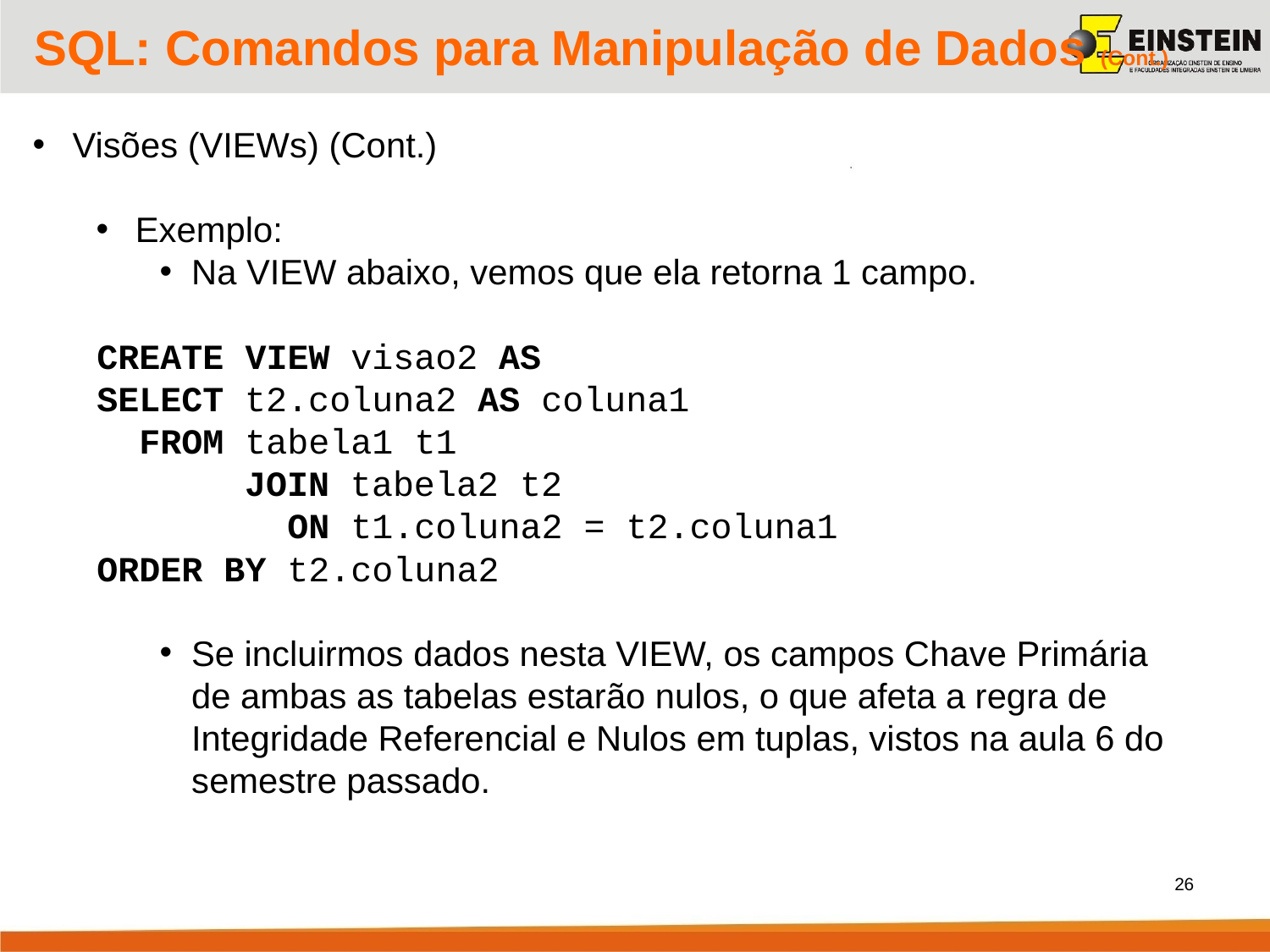

SQL: Comandos para Manipulação de Dados (Cont.)
 Visões (VIEWs) (Cont.)

Exemplo:
Na VIEW abaixo, vemos que ela retorna 1 campo.

CREATE VIEW visao2 AS
SELECT t2.coluna2 AS coluna1
  FROM tabela1 t1
       JOIN tabela2 t2
         ON t1.coluna2 = t2.coluna1
ORDER BY t2.coluna2

Se incluirmos dados nesta VIEW, os campos Chave Primária de ambas as tabelas estarão nulos, o que afeta a regra de Integridade Referencial e Nulos em tuplas, vistos na aula 6 do semestre passado.

26